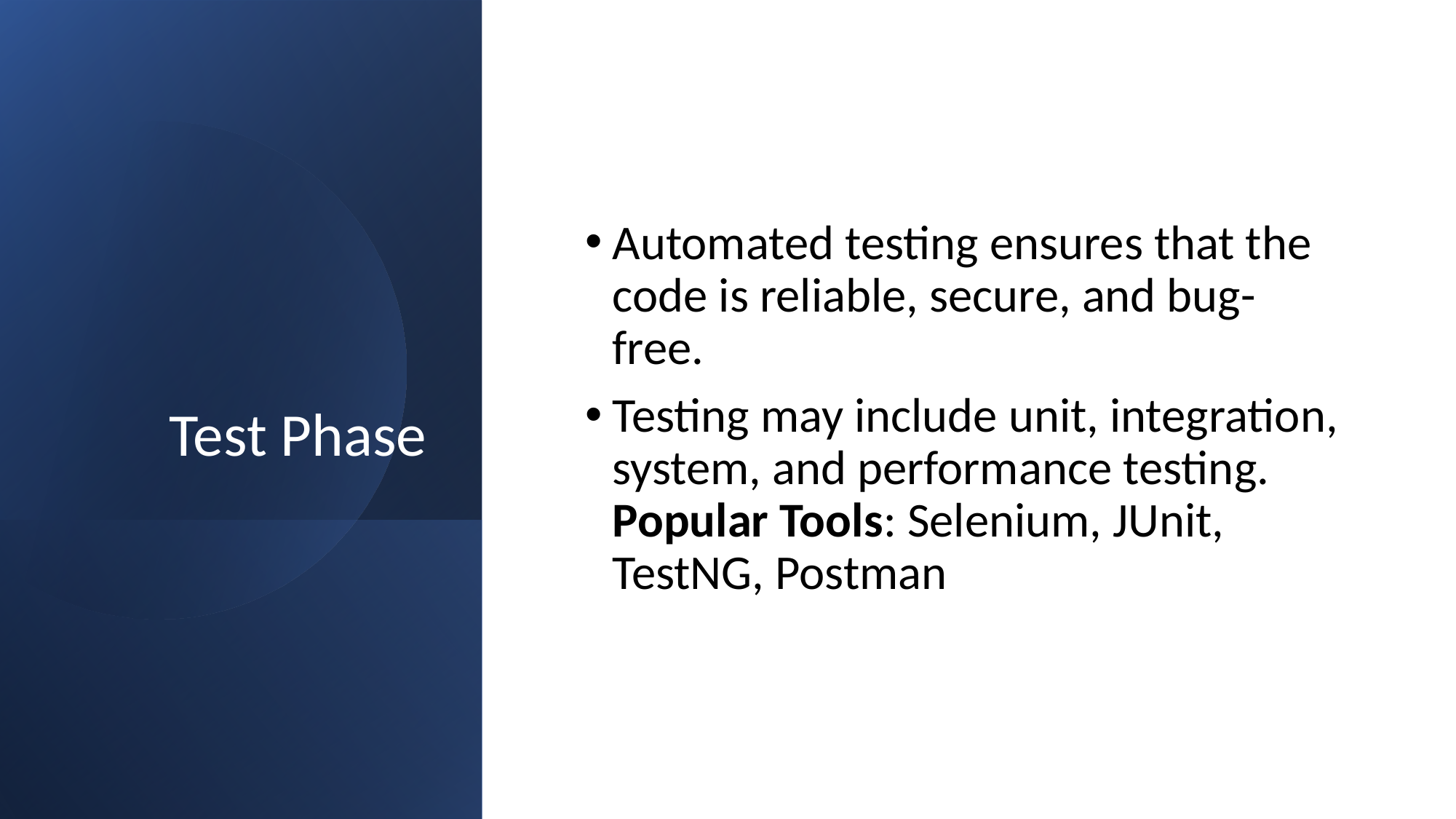

# Test Phase
Automated testing ensures that the code is reliable, secure, and bug-free.
Testing may include unit, integration, system, and performance testing.
Popular Tools: Selenium, JUnit, TestNG, Postman